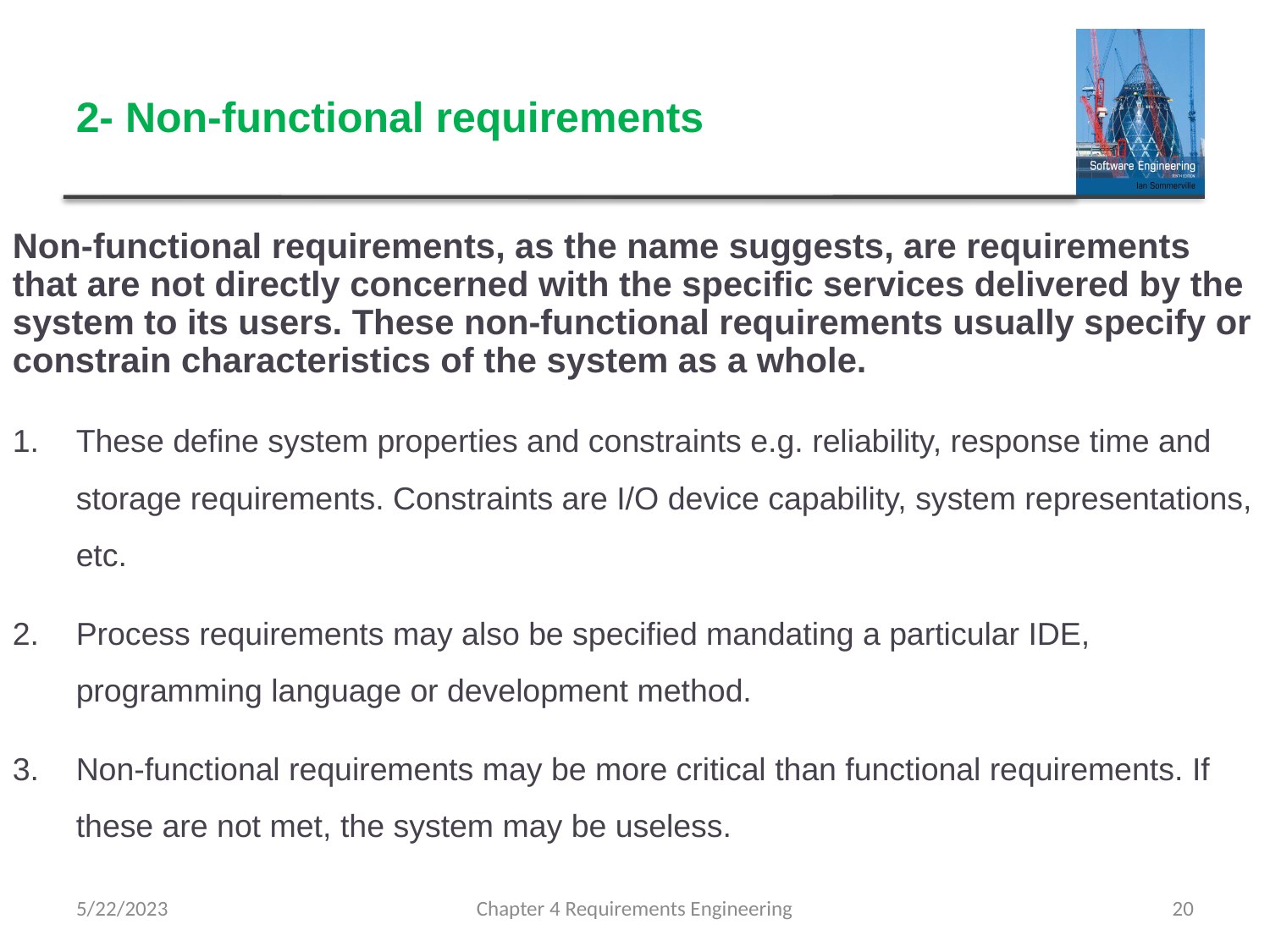

# 2- Non-functional requirements
Non-functional requirements, as the name suggests, are requirements that are not directly concerned with the specific services delivered by the system to its users. These non-functional requirements usually specify or constrain characteristics of the system as a whole.
These define system properties and constraints e.g. reliability, response time and storage requirements. Constraints are I/O device capability, system representations, etc.
Process requirements may also be specified mandating a particular IDE, programming language or development method.
Non-functional requirements may be more critical than functional requirements. If these are not met, the system may be useless.
5/22/2023
Chapter 4 Requirements Engineering
20